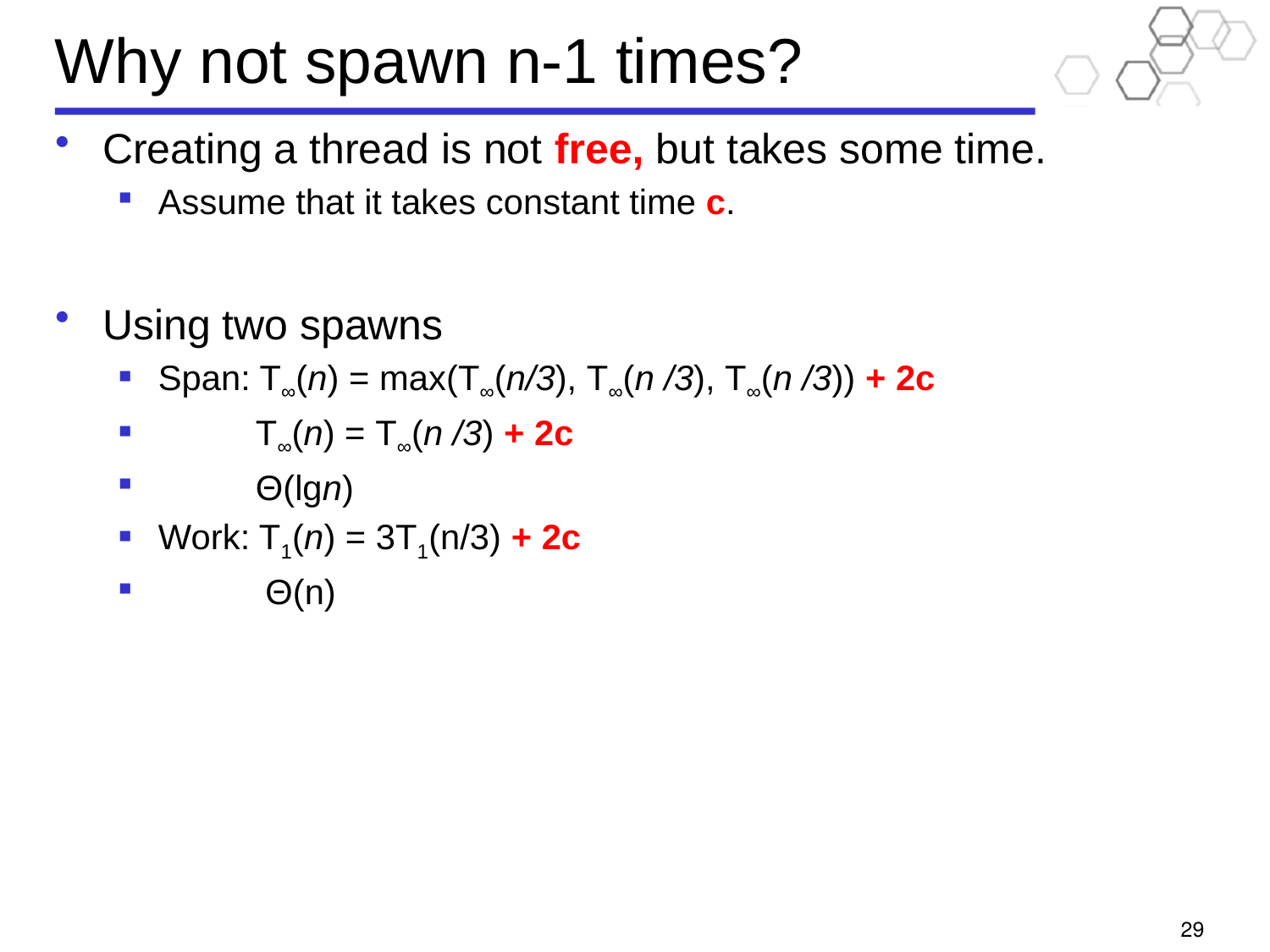

# Why not spawn n-1 times?
Creating a thread is not free, but takes some time.
Assume that it takes constant time c.

Using two spawns
Span: T∞(n) = max(T∞(n/3), T∞(n /3), T∞(n /3)) + 2c
          T∞(n) = T∞(n /3) + 2c
          Θ(lgn)
Work: T1(n) = 3T1(n/3) + 2c
           Θ(n)

29